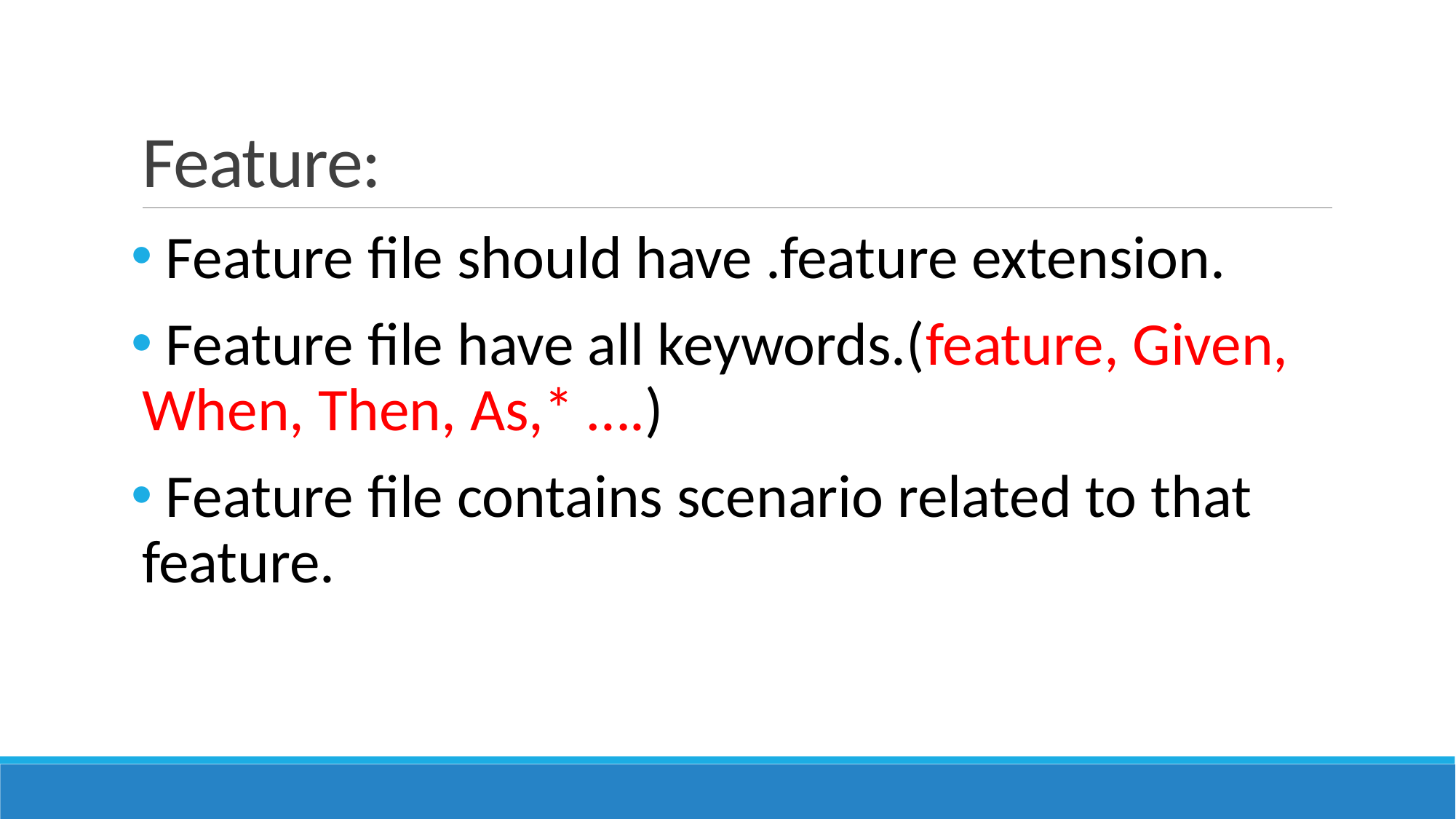

# Feature:
 Feature file should have .feature extension.
 Feature file have all keywords.(feature, Given, When, Then, As,* ….)
 Feature file contains scenario related to that feature.